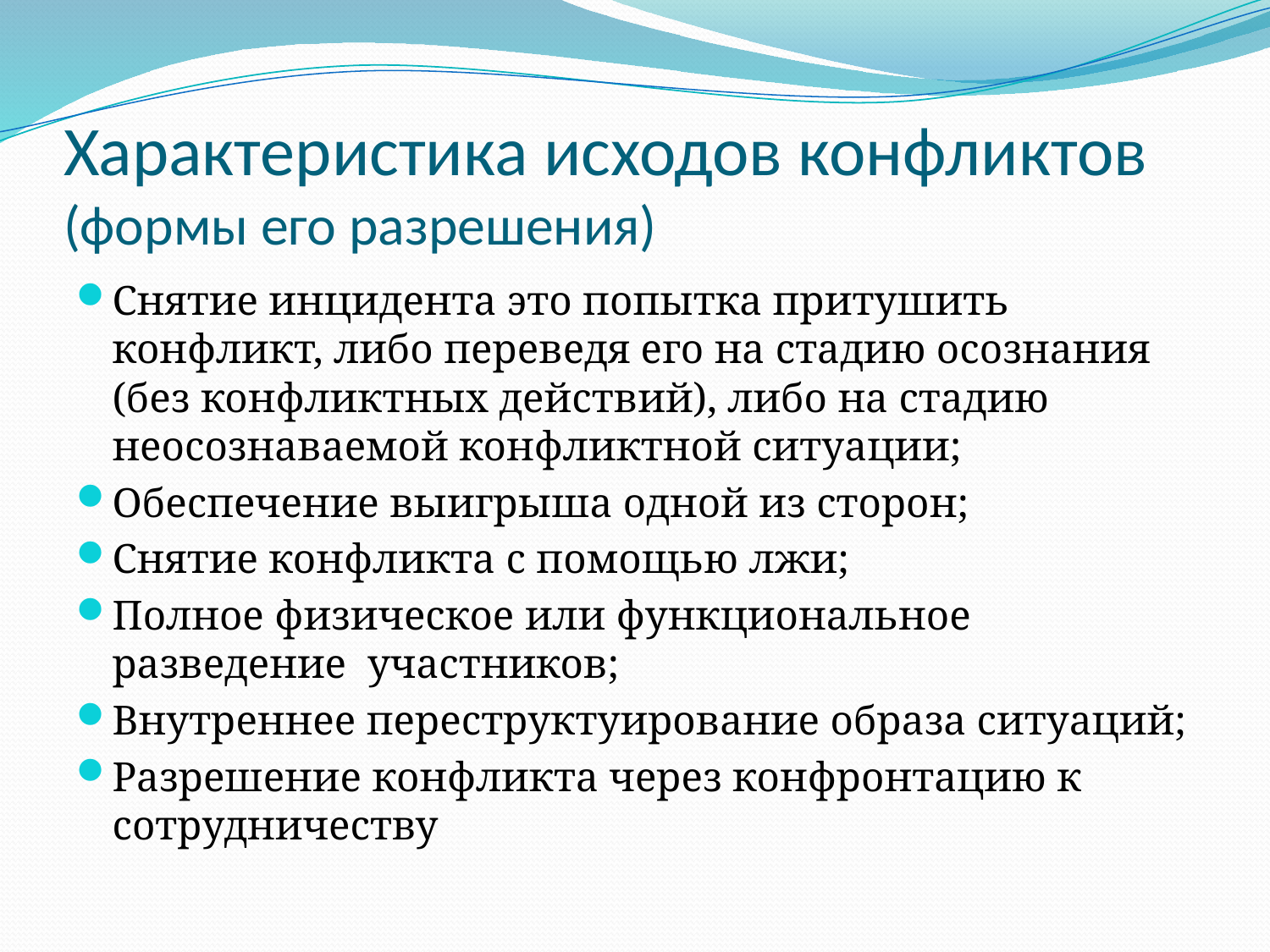

# Характеристика исходов конфликтов (формы его разрешения)
Снятие инцидента это попытка притушить конфликт, либо переведя его на стадию осознания (без конфликтных действий), либо на стадию неосознаваемой конфликтной ситуации;
Обеспечение выигрыша одной из сторон;
Снятие конфликта с помощью лжи;
Полное физическое или функциональное разведение  участников;
Внутреннее переструктуирование образа ситуаций;
Разрешение конфликта через конфронтацию к сотрудничеству